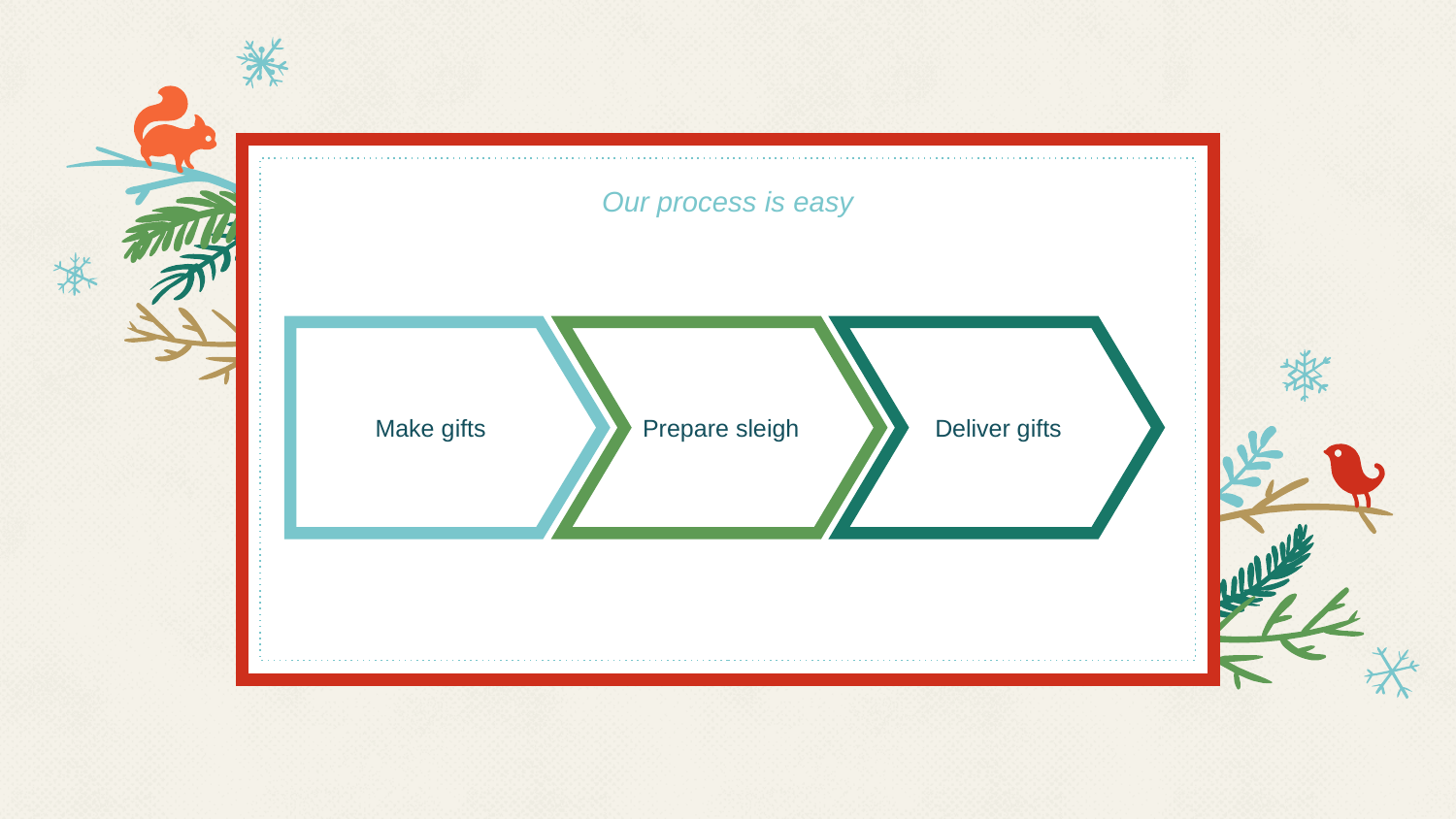

# Our process is easy
Make gifts
Prepare sleigh
Deliver gifts